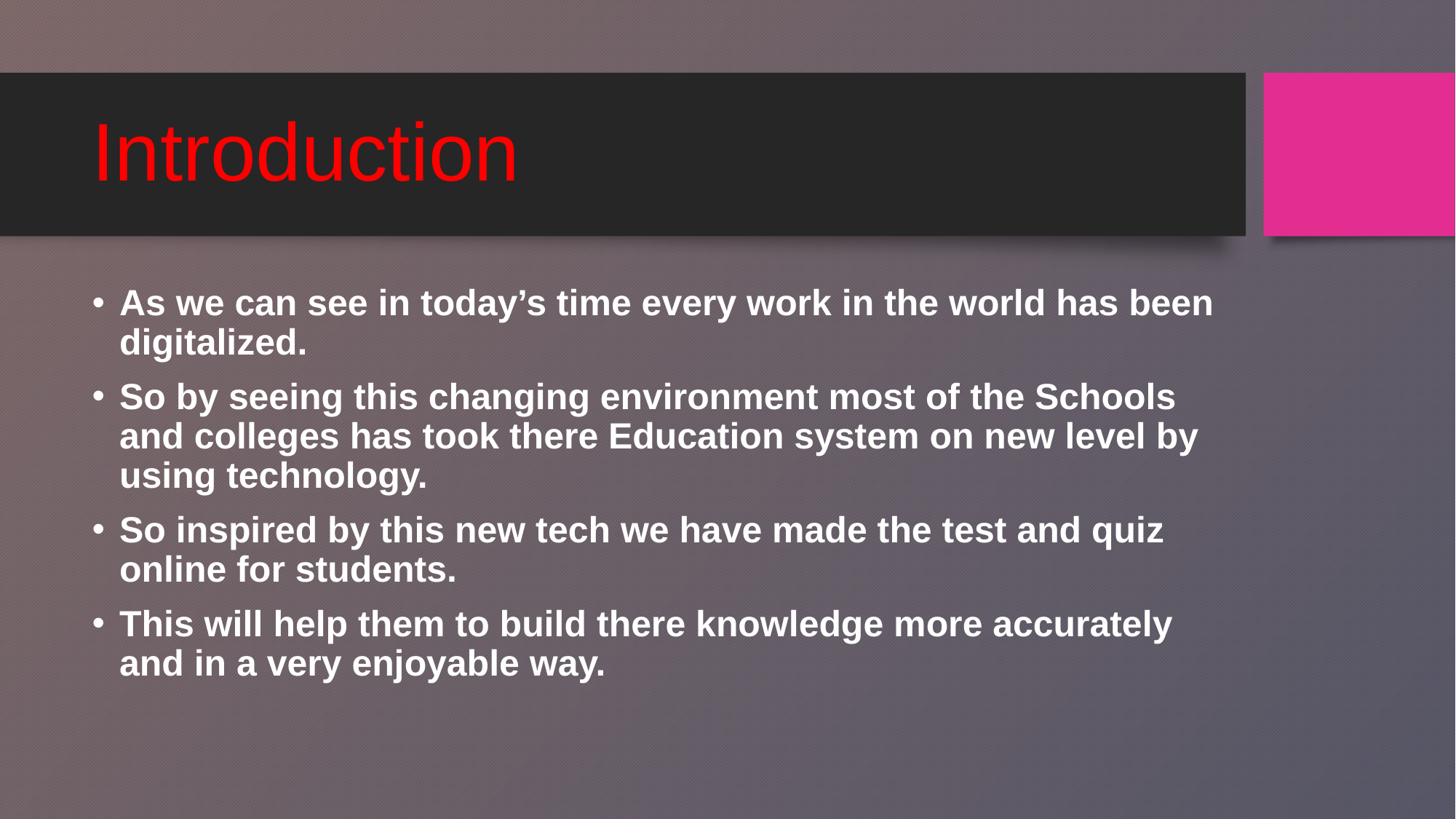

# Introduction
As we can see in today’s time every work in the world has been digitalized.
So by seeing this changing environment most of the Schools and colleges has took there Education system on new level by using technology.
So inspired by this new tech we have made the test and quiz online for students.
This will help them to build there knowledge more accurately and in a very enjoyable way.